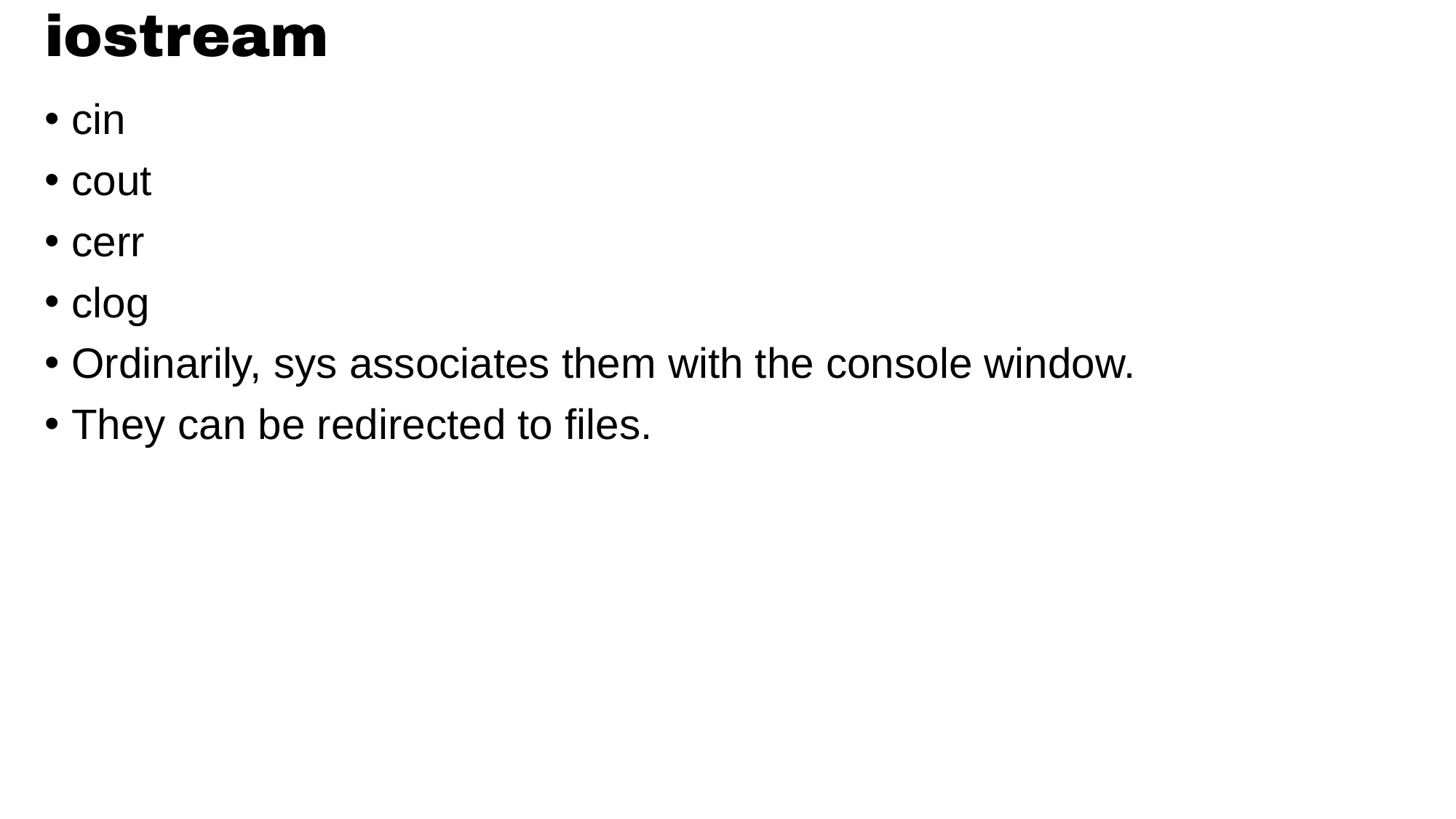

# iostream
cin
cout
cerr
clog
Ordinarily, sys associates them with the console window.
They can be redirected to files.